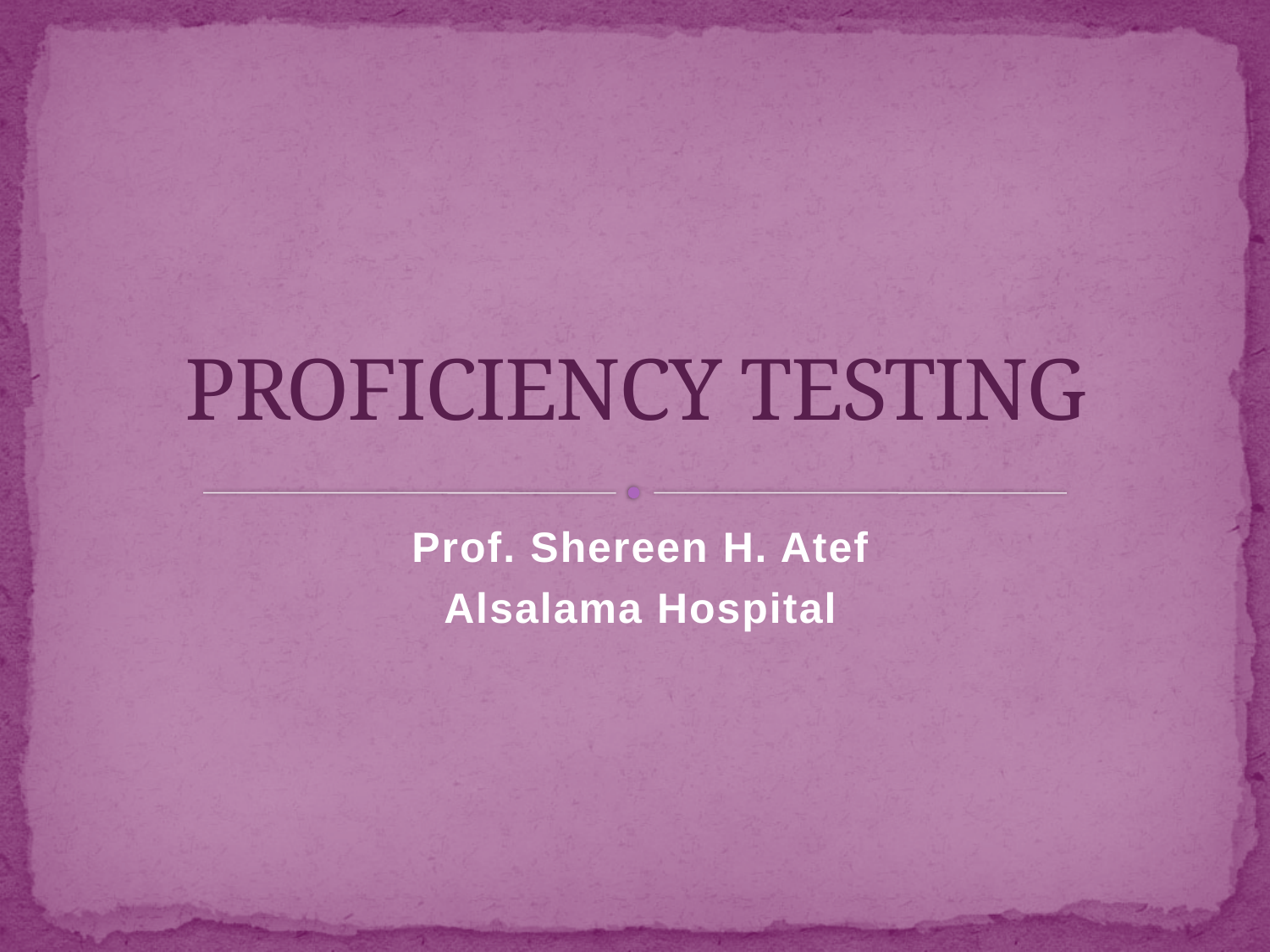

# PROFICIENCY TESTING
Prof. Shereen H. Atef
Alsalama Hospital